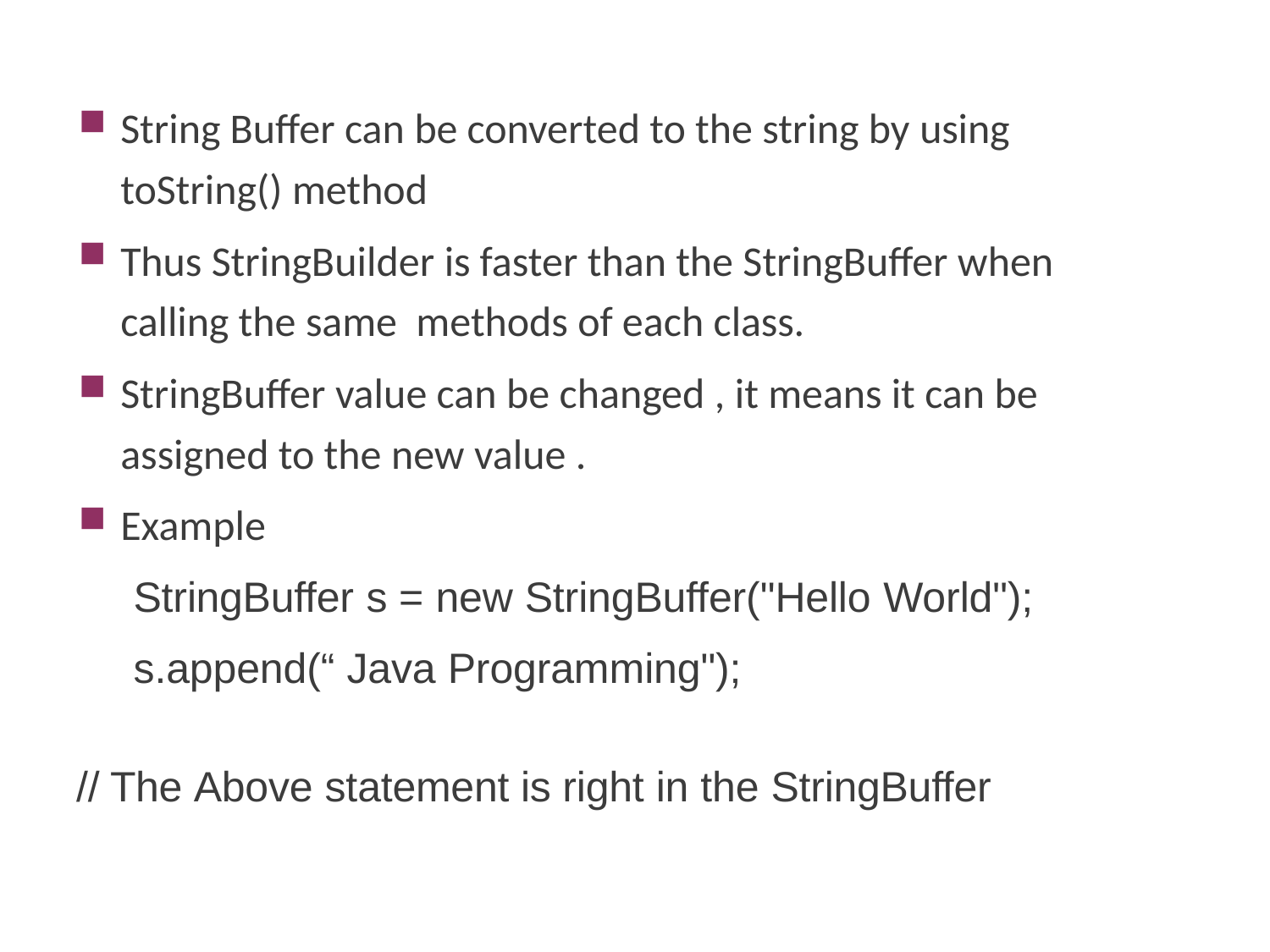

String Buffer can be converted to the string by using  toString() method
Thus StringBuilder is faster than the StringBuffer when calling the same  methods of each class.
StringBuffer value can be changed , it means it can be assigned to the new value .
Example
StringBuffer s = new StringBuffer("Hello World");
s.append(“ Java Programming");

// The Above statement is right in the StringBuffer